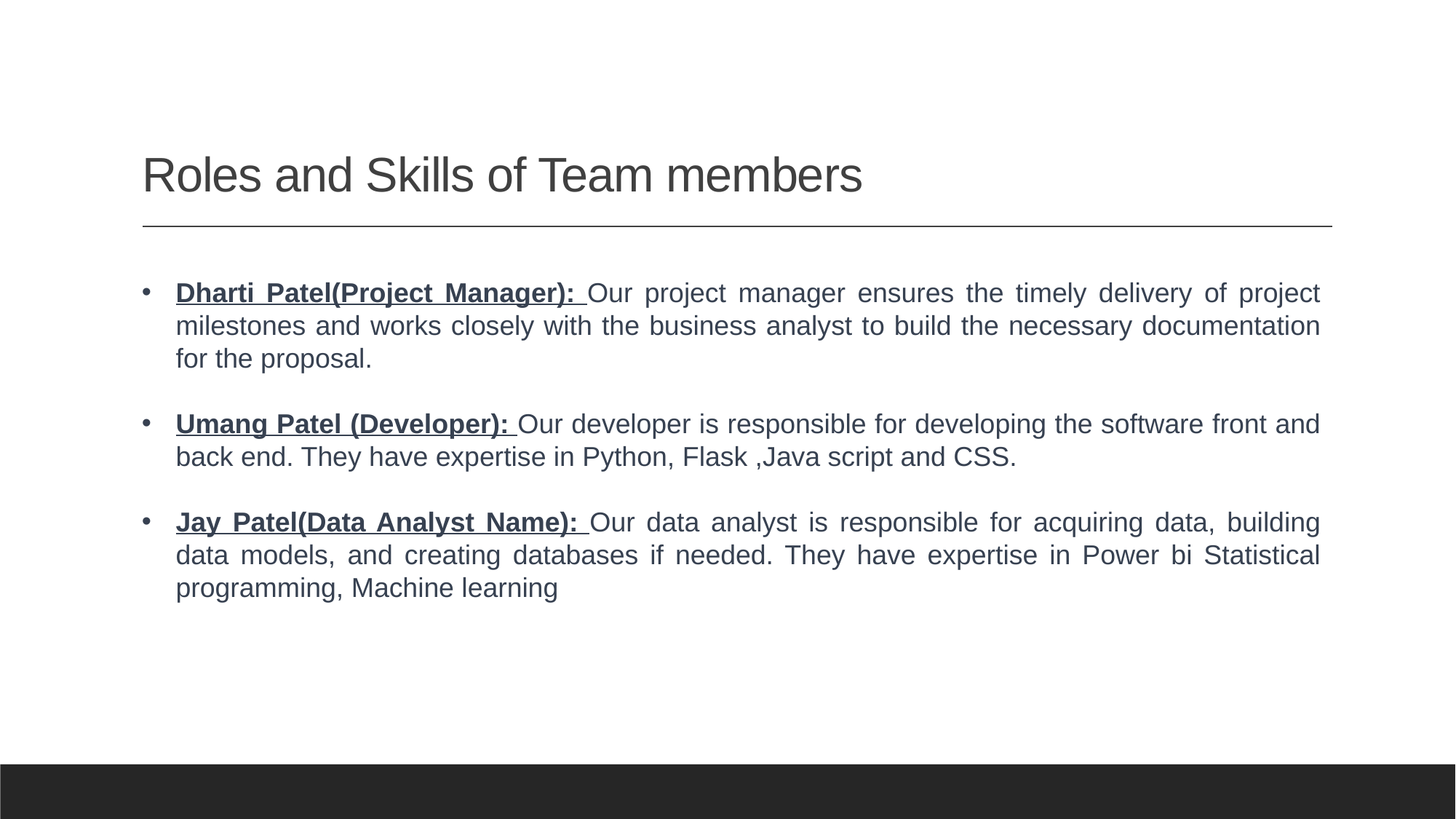

# Roles and Skills of Team members
Dharti Patel(Project Manager): Our project manager ensures the timely delivery of project milestones and works closely with the business analyst to build the necessary documentation for the proposal.

Umang Patel (Developer): Our developer is responsible for developing the software front and back end. They have expertise in Python, Flask ,Java script and CSS.

Jay Patel(Data Analyst Name): Our data analyst is responsible for acquiring data, building data models, and creating databases if needed. They have expertise in Power bi Statistical programming, Machine learning